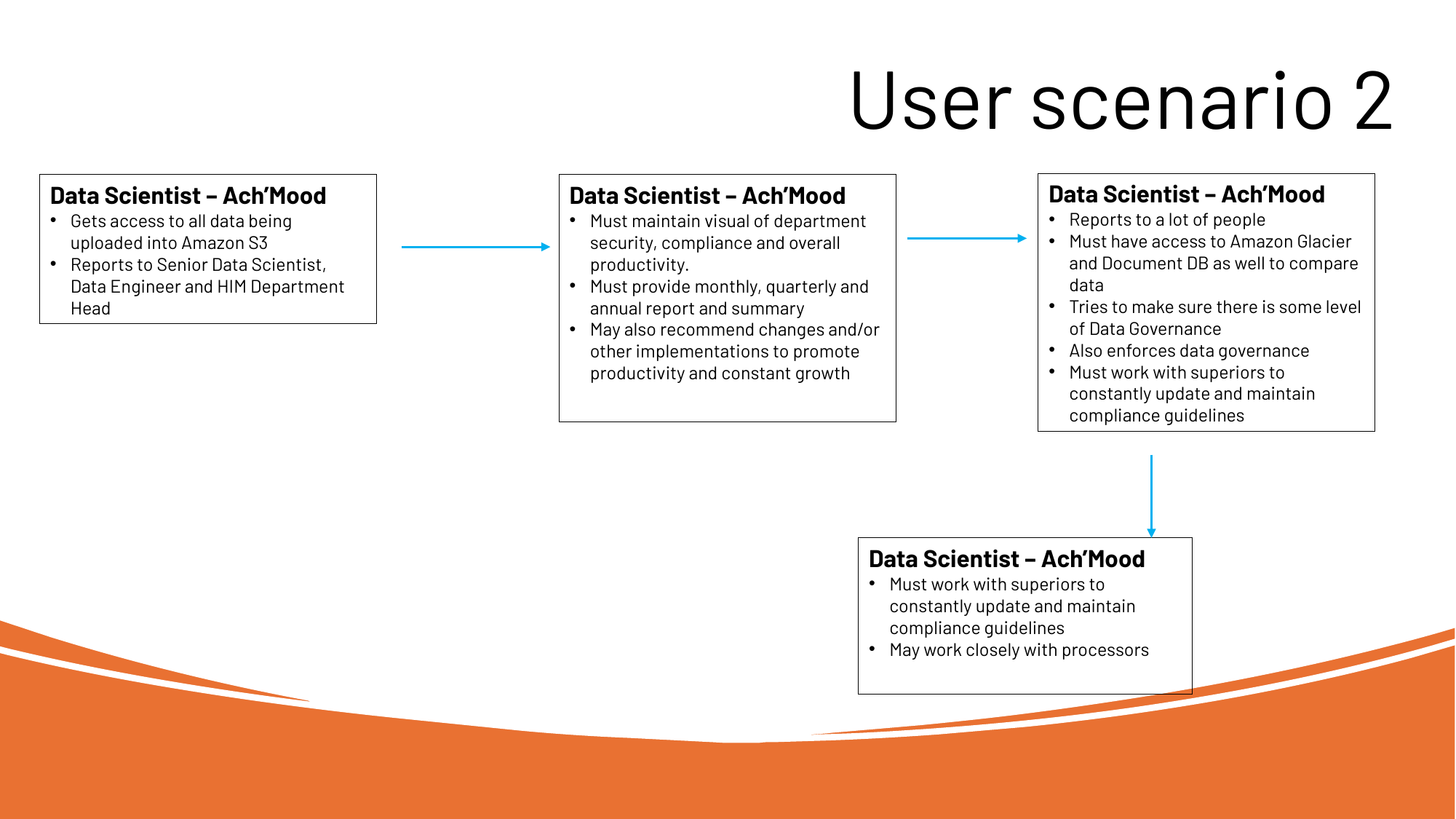

User scenario 2
Data Scientist – Ach’Mood
Reports to a lot of people
Must have access to Amazon Glacier and Document DB as well to compare data
Tries to make sure there is some level of Data Governance
Also enforces data governance
Must work with superiors to constantly update and maintain compliance guidelines
Data Scientist – Ach’Mood
Gets access to all data being uploaded into Amazon S3
Reports to Senior Data Scientist, Data Engineer and HIM Department Head
Data Scientist – Ach’Mood
Must maintain visual of department security, compliance and overall productivity.
Must provide monthly, quarterly and annual report and summary
May also recommend changes and/or other implementations to promote productivity and constant growth

Data Scientist – Ach’Mood
Must work with superiors to constantly update and maintain compliance guidelines
May work closely with processors